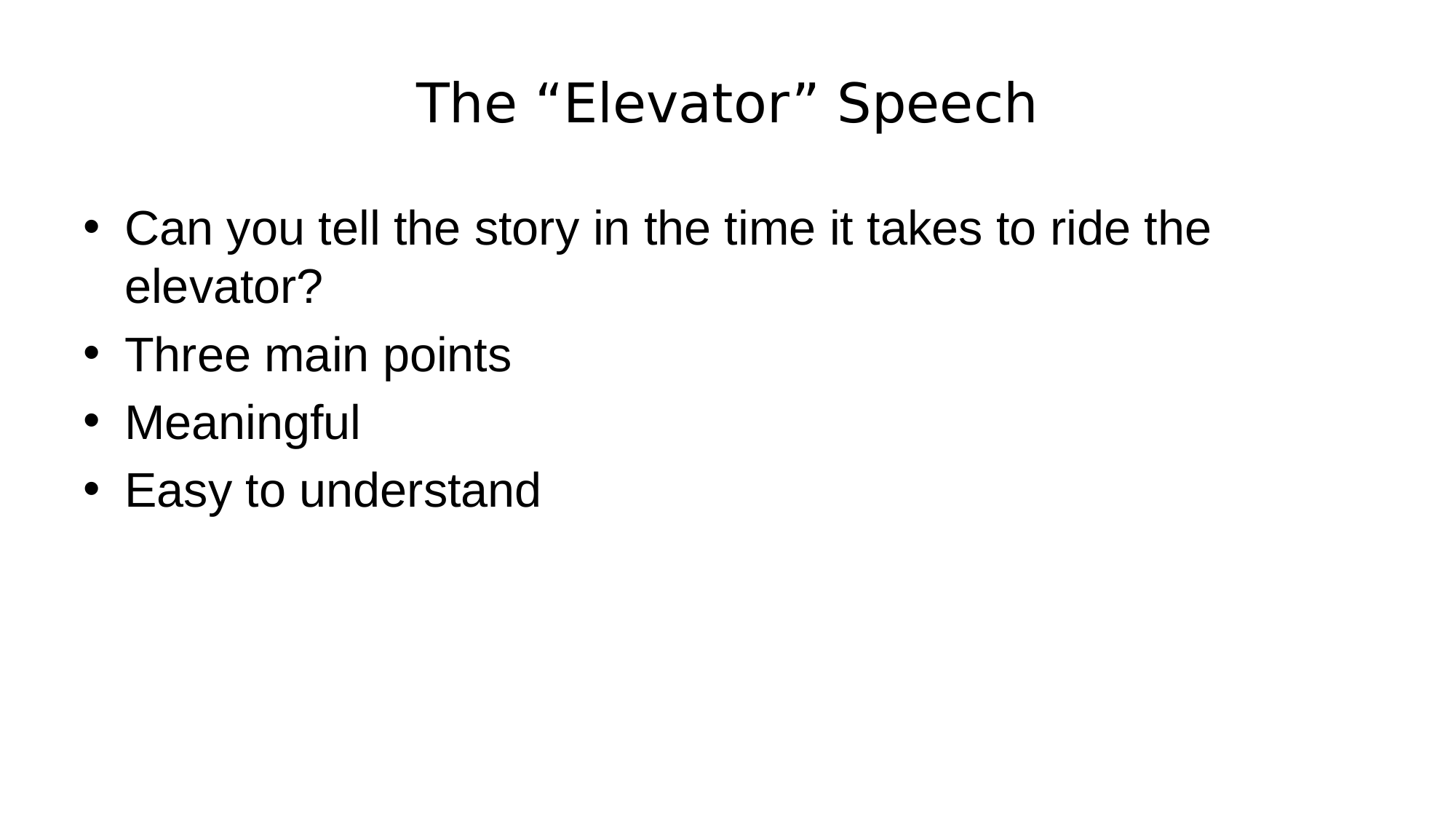

# The “Elevator” Speech
Can you tell the story in the time it takes to ride the elevator?
Three main points
Meaningful
Easy to understand